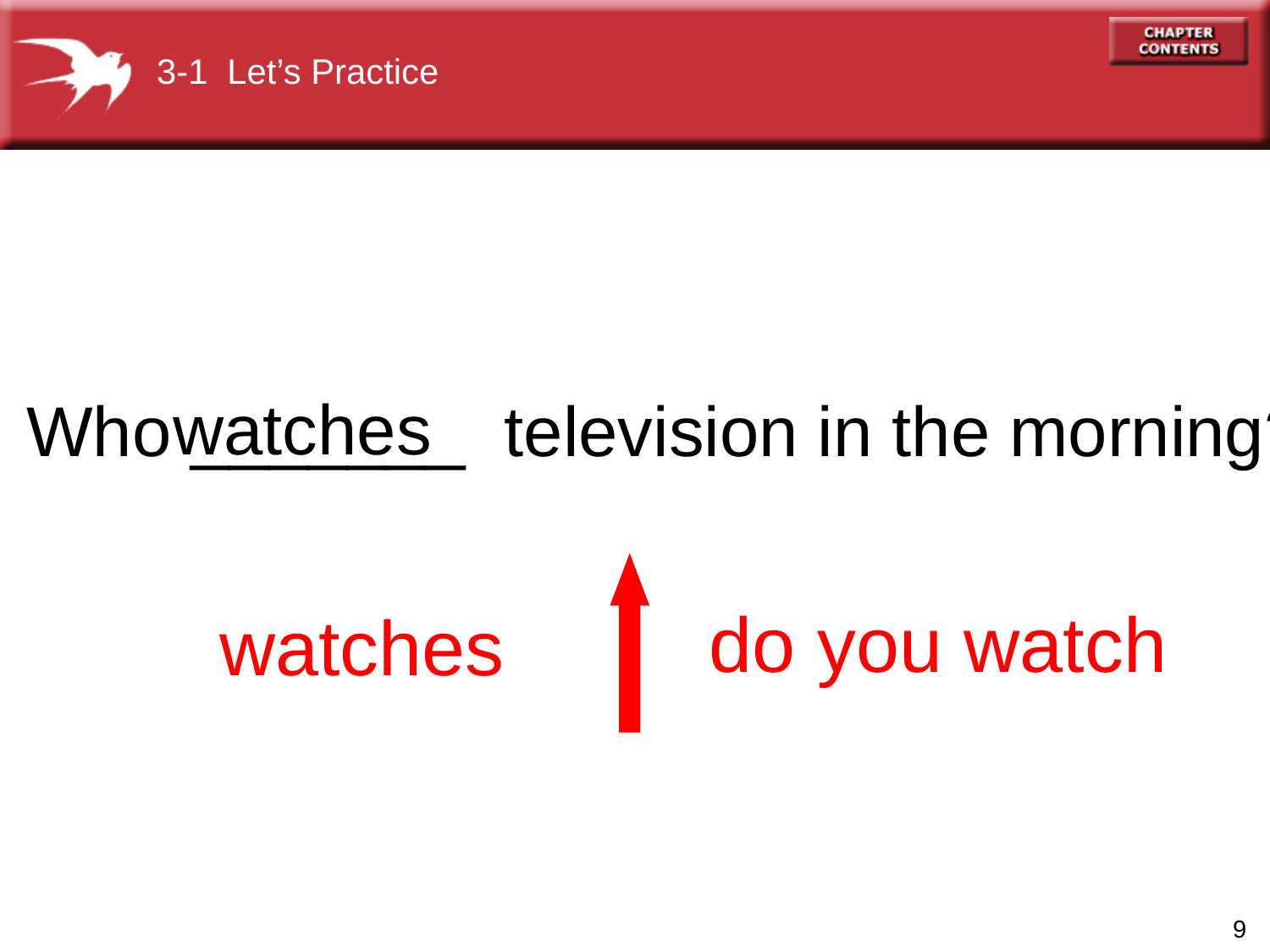

3-1  Let’s Practice
watches
Who _______  television in the morning?

do you watch
watches
9